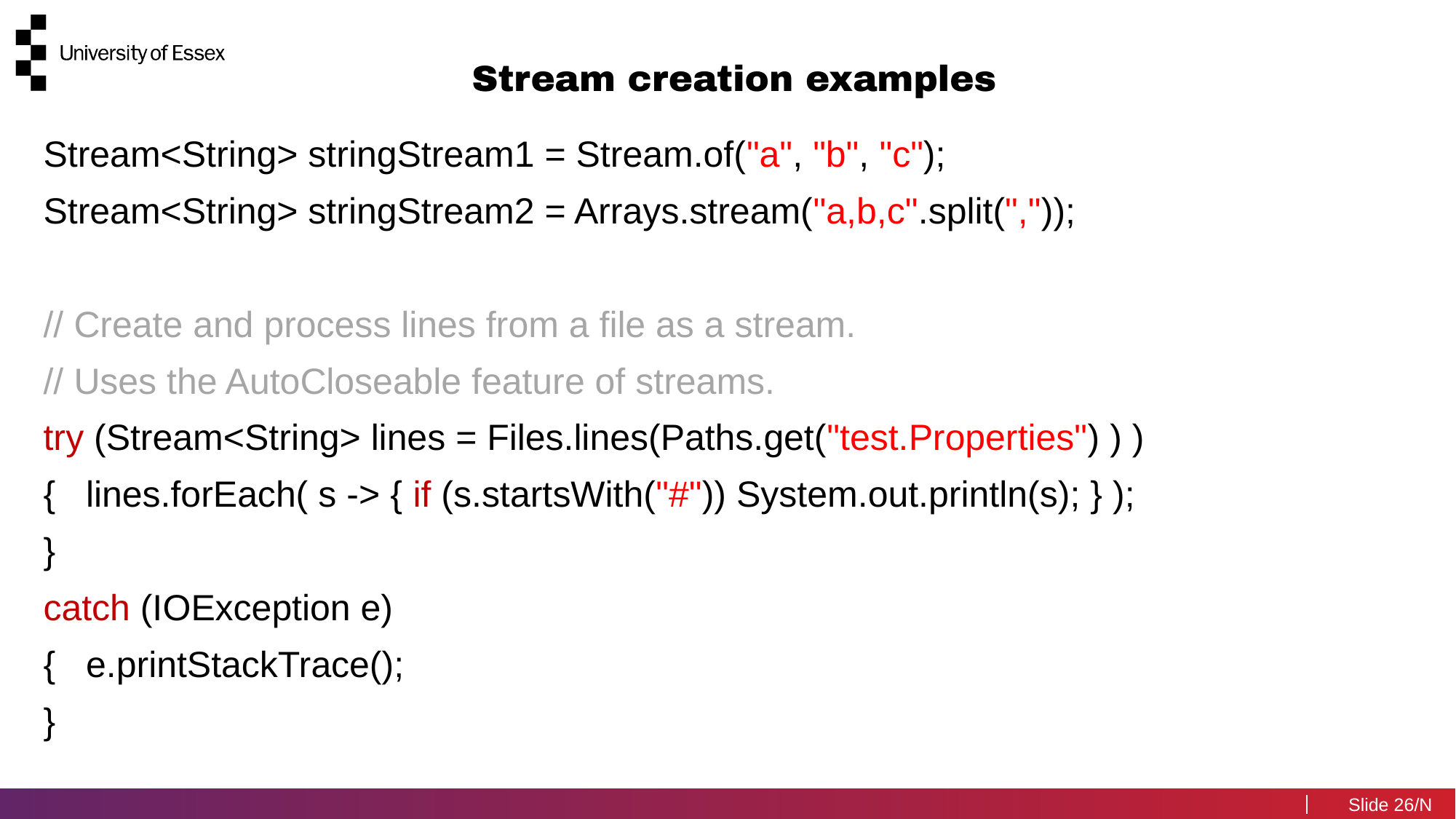

Stream creation examples
Stream<String> stringStream1 = Stream.of("a", "b", "c");
Stream<String> stringStream2 = Arrays.stream("a,b,c".split(","));

// Create and process lines from a file as a stream.
// Uses the AutoCloseable feature of streams.
try (Stream<String> lines = Files.lines(Paths.get("test.Properties") ) )
{   lines.forEach( s -> { if (s.startsWith("#")) System.out.println(s); } );
}
catch (IOException e)
{   e.printStackTrace();
}

26/N